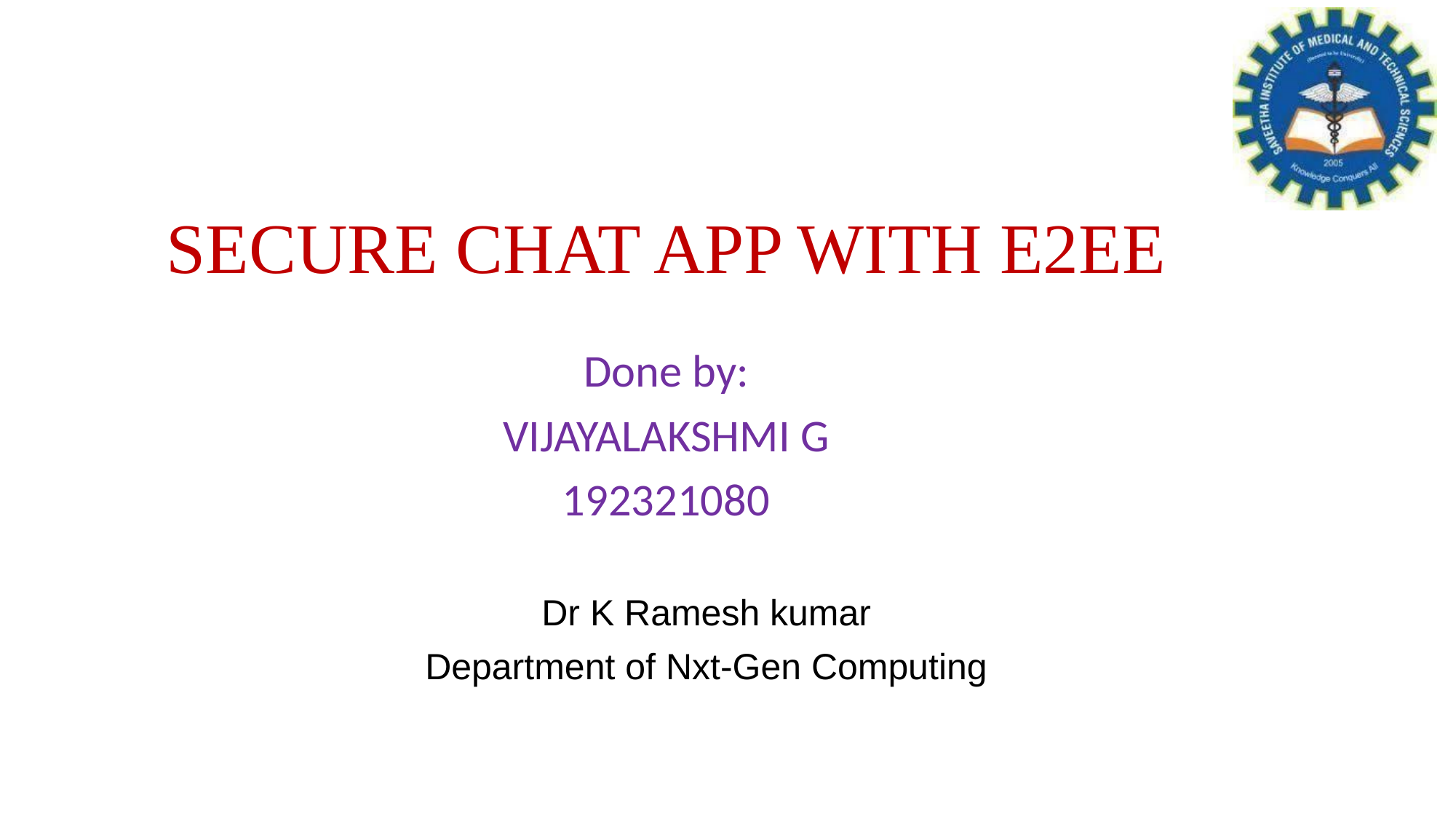

# SECURE CHAT APP WITH E2EE
Done by:
VIJAYALAKSHMI G
192321080
Dr K Ramesh kumar
Department of Nxt-Gen Computing